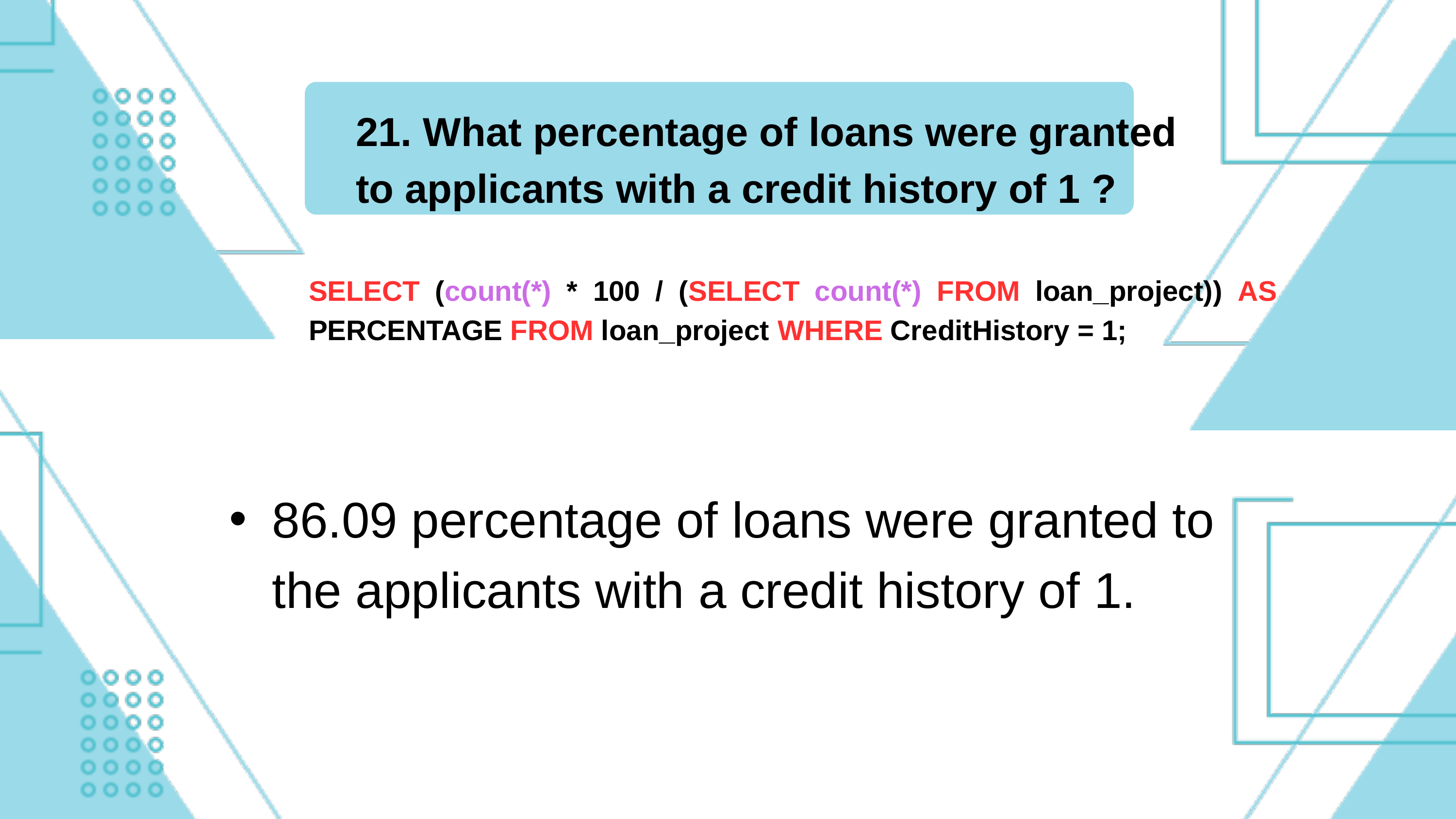

21. What percentage of loans were granted to applicants with a credit history of 1 ?
SELECT (count(*) * 100 / (SELECT count(*) FROM loan_project)) AS PERCENTAGE FROM loan_project WHERE CreditHistory = 1;

86.09 percentage of loans were granted to the applicants with a credit history of 1.